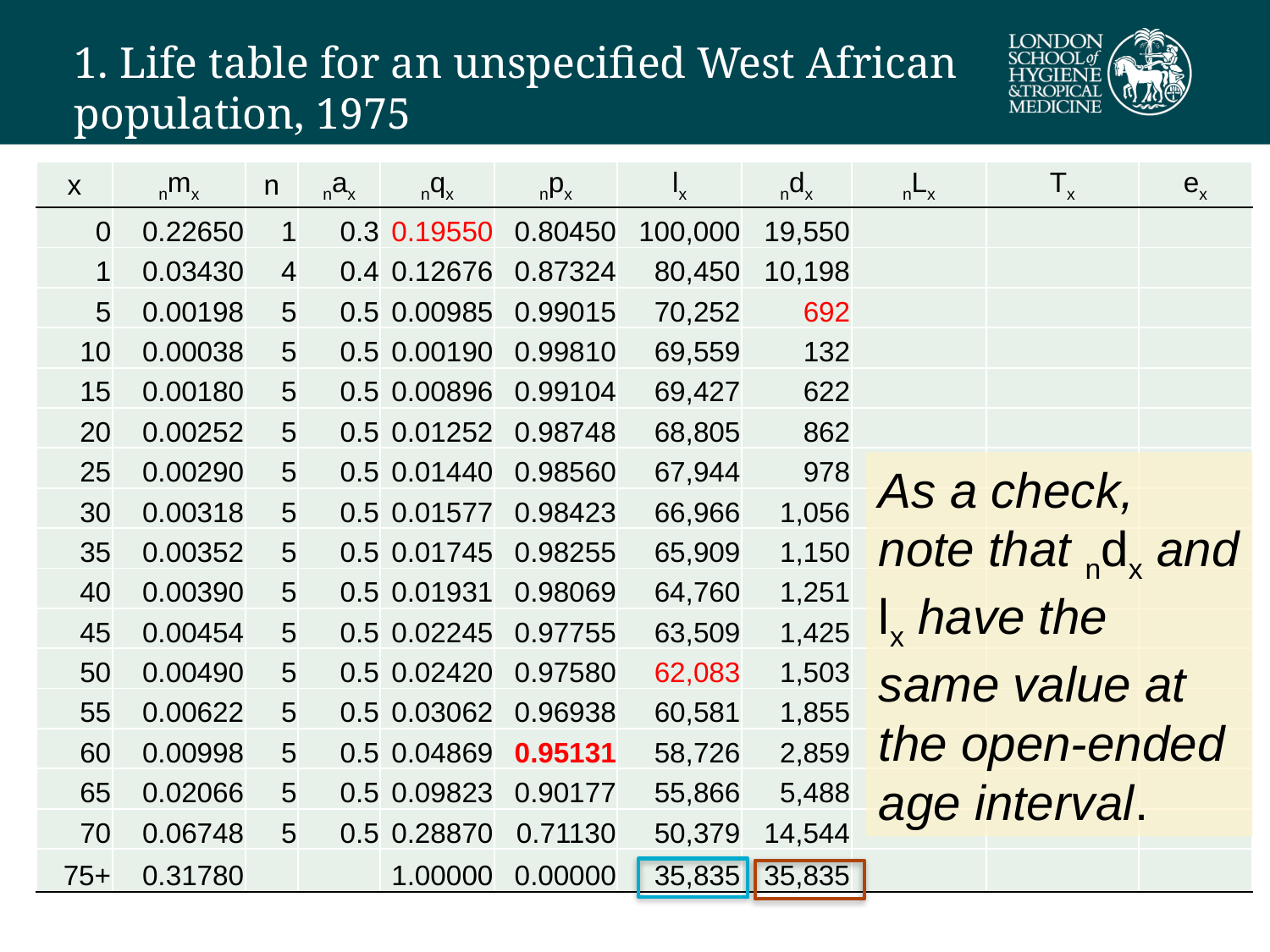

# 1. Life table for an unspecified West African population, 1975
| x | nmx | n | nax | nqx | npx | lx | ndx | nLx | Tx | ex |
| --- | --- | --- | --- | --- | --- | --- | --- | --- | --- | --- |
| 0 | 0.22650 | 1 | 0.3 | 0.19550 | 0.80450 | 100,000 | 19,550 |  |  |  |
| 1 | 0.03430 | 4 | 0.4 | 0.12676 | 0.87324 | 80,450 | 10,198 |  |  |  |
| 5 | 0.00198 | 5 | 0.5 | 0.00985 | 0.99015 | 70,252 | 692 |  |  |  |
| 10 | 0.00038 | 5 | 0.5 | 0.00190 | 0.99810 | 69,559 | 132 |  |  |  |
| 15 | 0.00180 | 5 | 0.5 | 0.00896 | 0.99104 | 69,427 | 622 |  |  |  |
| 20 | 0.00252 | 5 | 0.5 | 0.01252 | 0.98748 | 68,805 | 862 |  |  |  |
| 25 | 0.00290 | 5 | 0.5 | 0.01440 | 0.98560 | 67,944 | 978 |  |  |  |
| 30 | 0.00318 | 5 | 0.5 | 0.01577 | 0.98423 | 66,966 | 1,056 |  |  |  |
| 35 | 0.00352 | 5 | 0.5 | 0.01745 | 0.98255 | 65,909 | 1,150 |  |  |  |
| 40 | 0.00390 | 5 | 0.5 | 0.01931 | 0.98069 | 64,760 | 1,251 |  |  |  |
| 45 | 0.00454 | 5 | 0.5 | 0.02245 | 0.97755 | 63,509 | 1,425 |  |  |  |
| 50 | 0.00490 | 5 | 0.5 | 0.02420 | 0.97580 | 62,083 | 1,503 |  |  |  |
| 55 | 0.00622 | 5 | 0.5 | 0.03062 | 0.96938 | 60,581 | 1,855 |  |  |  |
| 60 | 0.00998 | 5 | 0.5 | 0.04869 | 0.95131 | 58,726 | 2,859 |  |  |  |
| 65 | 0.02066 | 5 | 0.5 | 0.09823 | 0.90177 | 55,866 | 5,488 |  |  |  |
| 70 | 0.06748 | 5 | 0.5 | 0.28870 | 0.71130 | 50,379 | 14,544 |  |  |  |
| 75+ | 0.31780 |  |  | 1.00000 | 0.00000 | 35,835 | 35,835 |  |  |  |
As a check, note that ndx and lx have the same value at the open-ended age interval.